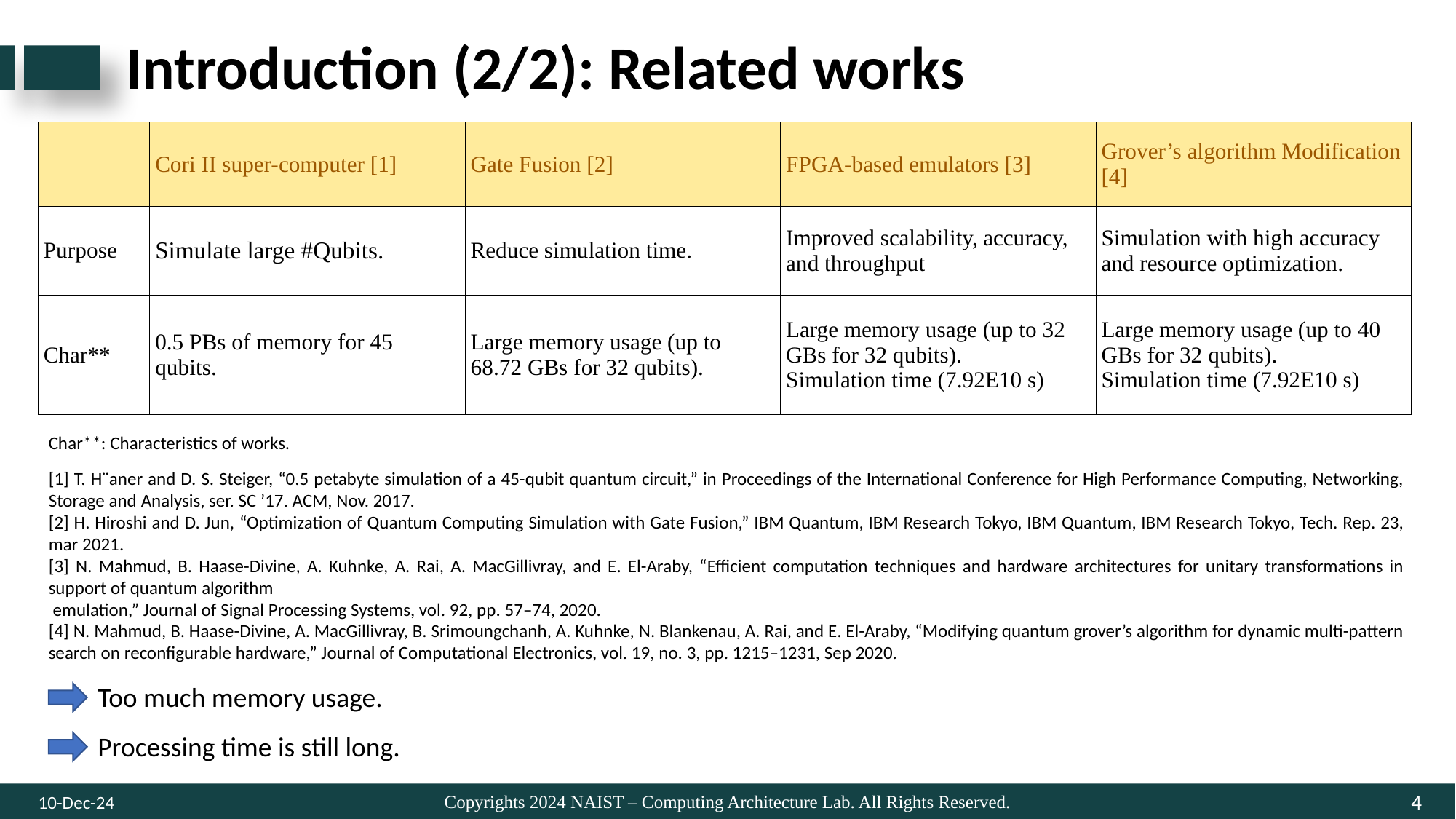

# Introduction (2/2): Related works
|  | Cori II super-computer [1] | Gate Fusion [2] | FPGA-based emulators [3] | Grover’s algorithm Modification [4] |
| --- | --- | --- | --- | --- |
| Purpose | Simulate large #Qubits. | Reduce simulation time. | Improved scalability, accuracy, and throughput | Simulation with high accuracy and resource optimization. |
| Char\*\* | 0.5 PBs of memory for 45 qubits. | Large memory usage (up to 68.72 GBs for 32 qubits). | Large memory usage (up to 32 GBs for 32 qubits). Simulation time (7.92E10 s) | Large memory usage (up to 40 GBs for 32 qubits). Simulation time (7.92E10 s) |
Char**: Characteristics of works.
[1] T. H¨aner and D. S. Steiger, “0.5 petabyte simulation of a 45-qubit quantum circuit,” in Proceedings of the International Conference for High Performance Computing, Networking, Storage and Analysis, ser. SC ’17. ACM, Nov. 2017.
[2] H. Hiroshi and D. Jun, “Optimization of Quantum Computing Simulation with Gate Fusion,” IBM Quantum, IBM Research Tokyo, IBM Quantum, IBM Research Tokyo, Tech. Rep. 23, mar 2021.
[3] N. Mahmud, B. Haase-Divine, A. Kuhnke, A. Rai, A. MacGillivray, and E. El-Araby, “Efficient computation techniques and hardware architectures for unitary transformations in support of quantum algorithm
 emulation,” Journal of Signal Processing Systems, vol. 92, pp. 57–74, 2020.
[4] N. Mahmud, B. Haase-Divine, A. MacGillivray, B. Srimoungchanh, A. Kuhnke, N. Blankenau, A. Rai, and E. El-Araby, “Modifying quantum grover’s algorithm for dynamic multi-pattern search on reconfigurable hardware,” Journal of Computational Electronics, vol. 19, no. 3, pp. 1215–1231, Sep 2020.
Too much memory usage.

Processing time is still long.

4
10-Dec-24